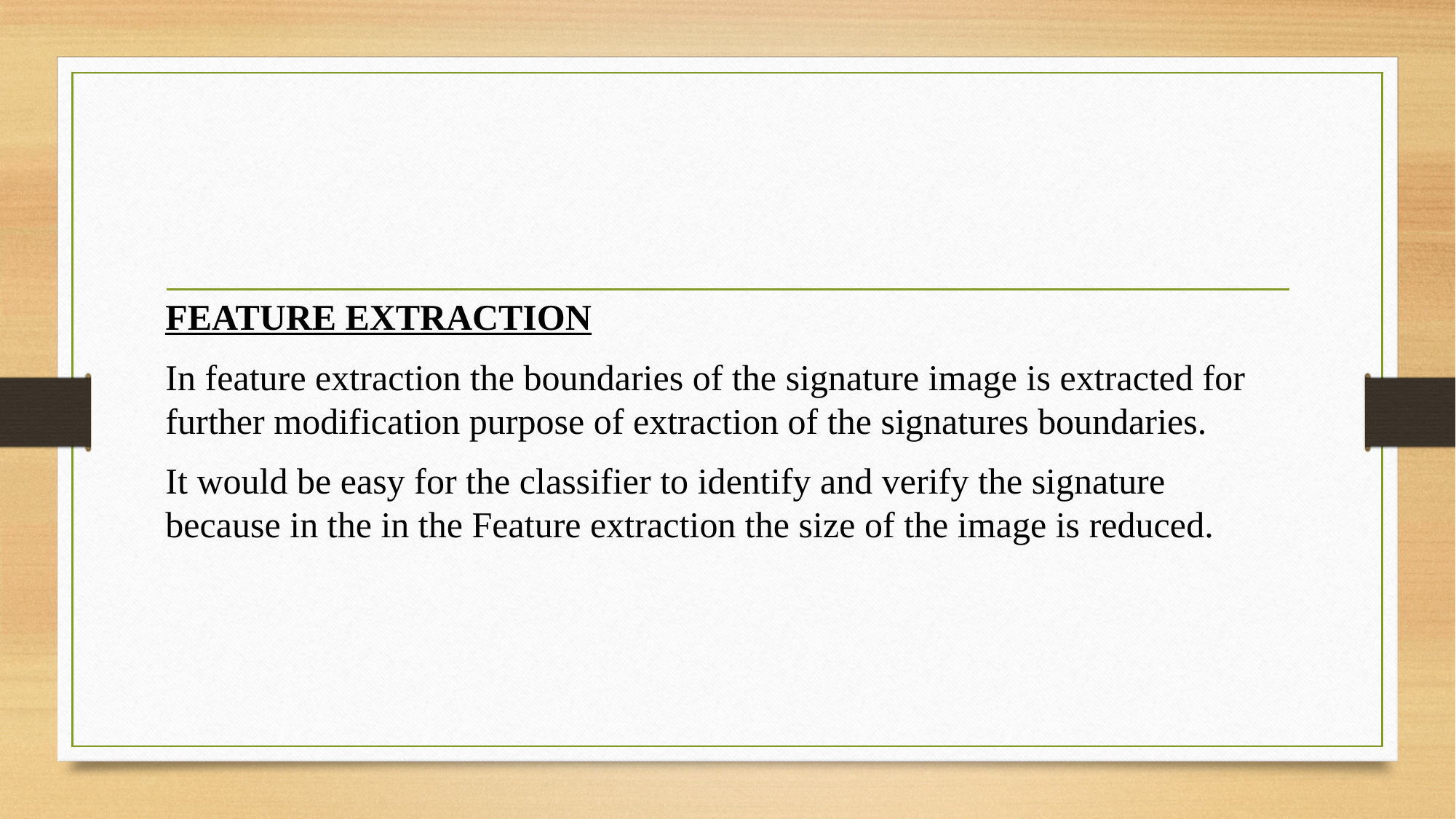

FEATURE EXTRACTION
In feature extraction the boundaries of the signature image is extracted for further modification purpose of extraction of the signatures boundaries.
It would be easy for the classifier to identify and verify the signature because in the in the Feature extraction the size of the image is reduced.